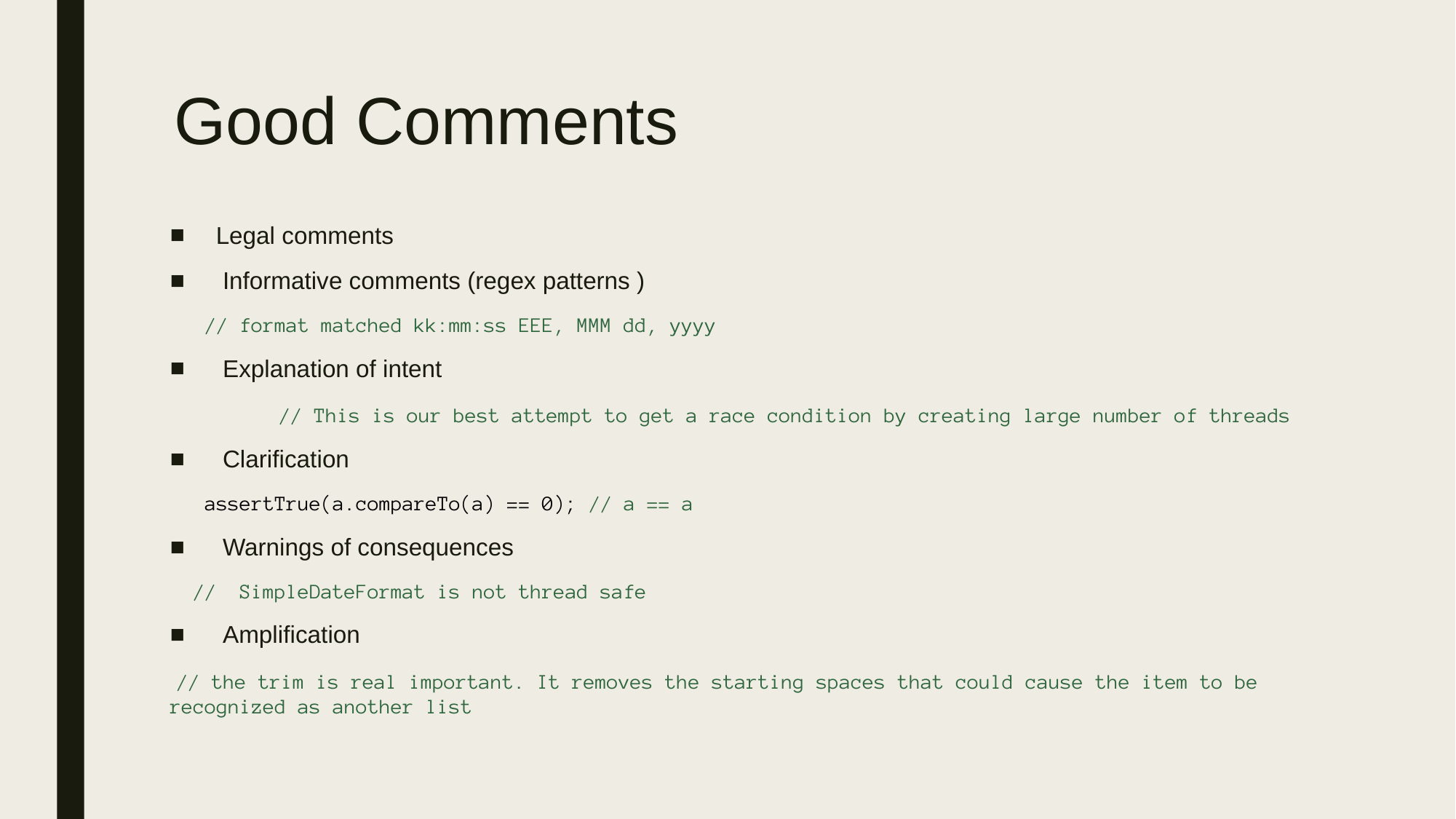

Good Comments
Legal comments
 Informative comments (regex patterns )
   // format matched kk:mm:ss EEE, MMM dd, yyyy
 Explanation of intent
 	// This is our best attempt to get a race condition by creating large number of threads
 Clarification
   assertTrue(a.compareTo(a) == 0); // a == a
 Warnings of consequences
  //  SimpleDateFormat is not thread safe
 Amplification
 // the trim is real important. It removes the starting spaces that could cause the item to be recognized as another list